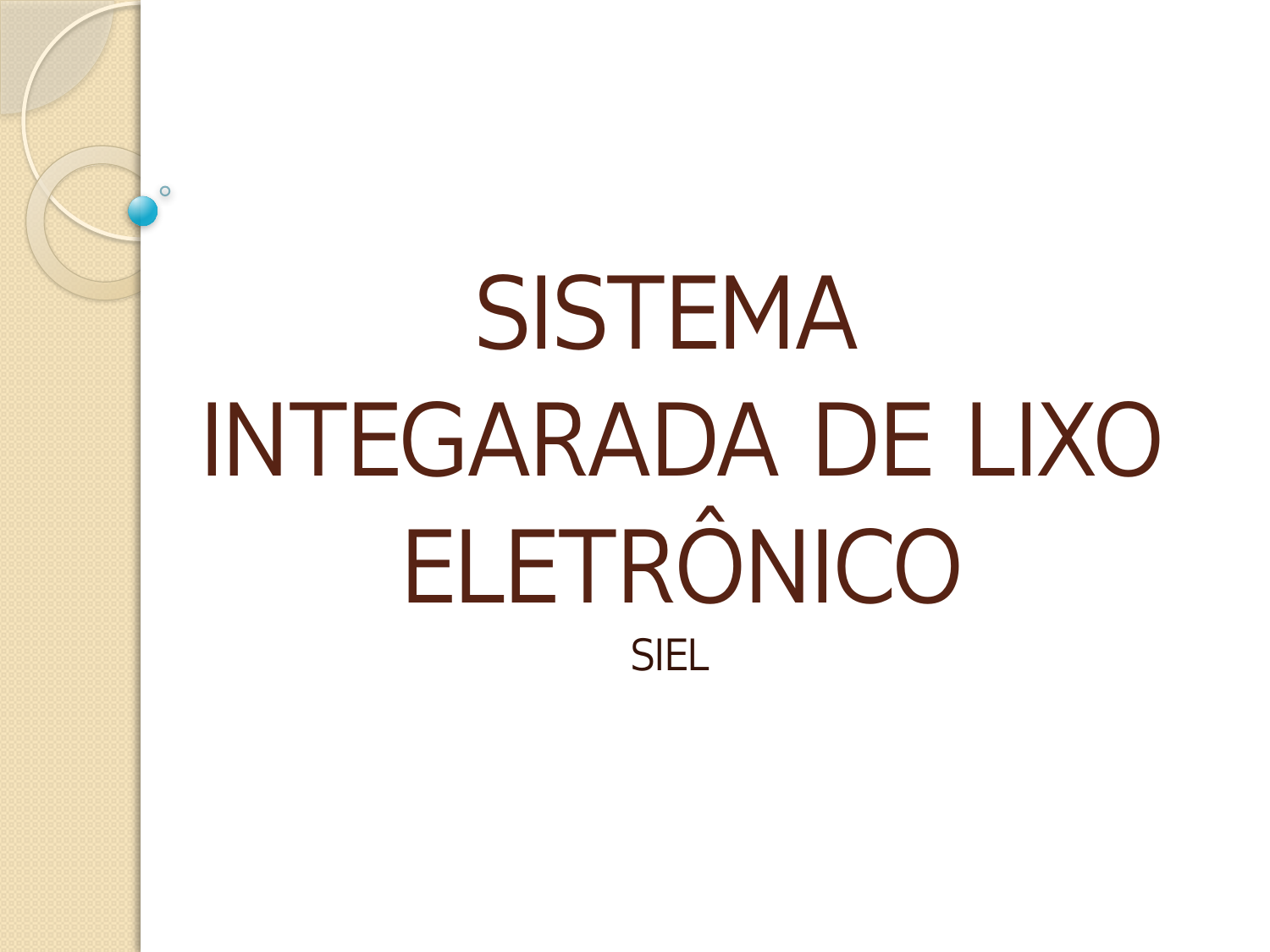

# SISTEMA  INTEGARADA DE LIXO ELETRÔNICO
SIEL